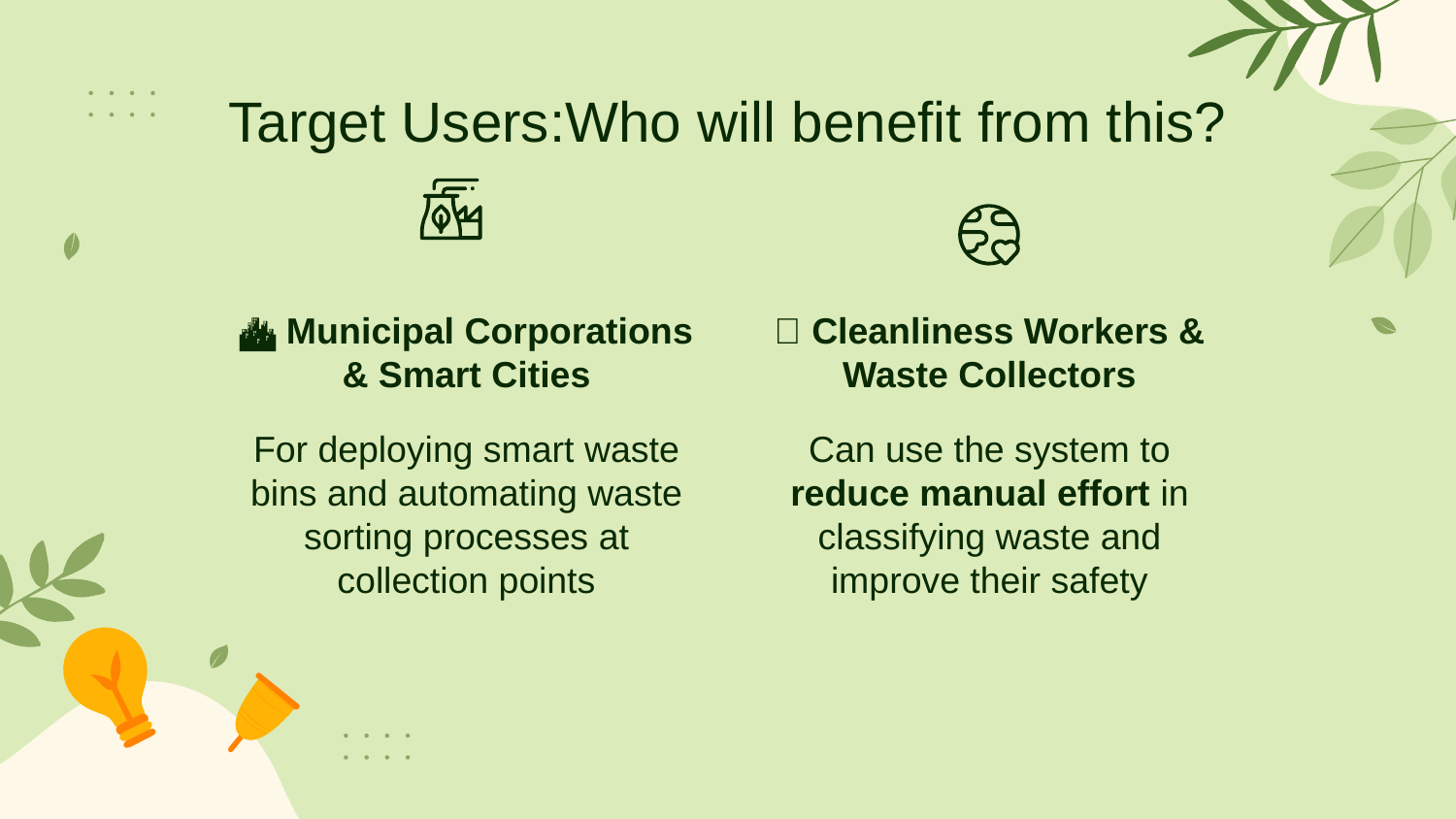

# Target Users:Who will benefit from this?

🏙️ Municipal Corporations & Smart Cities
🧼 Cleanliness Workers & Waste Collectors
For deploying smart waste bins and automating waste sorting processes at collection points
Can use the system to reduce manual effort in classifying waste and improve their safety